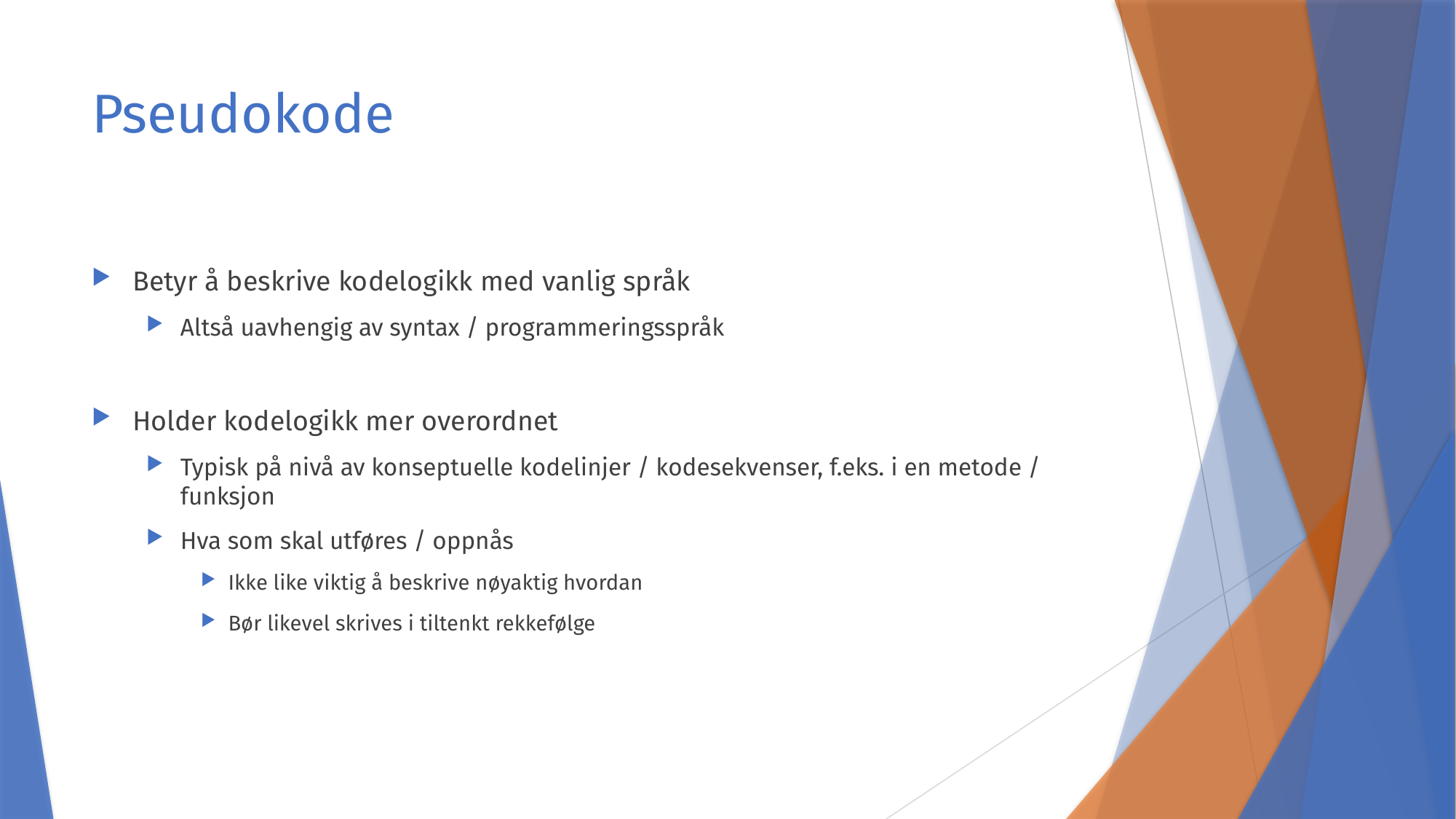

# Pseudokode
Betyr å beskrive kodelogikk med vanlig språk
Altså uavhengig av syntax / programmeringsspråk

Holder kodelogikk mer overordnet
Typisk på nivå av konseptuelle kodelinjer / kodesekvenser, f.eks. i en metode / funksjon
Hva som skal utføres / oppnås
Ikke like viktig å beskrive nøyaktig hvordan
Bør likevel skrives i tiltenkt rekkefølge